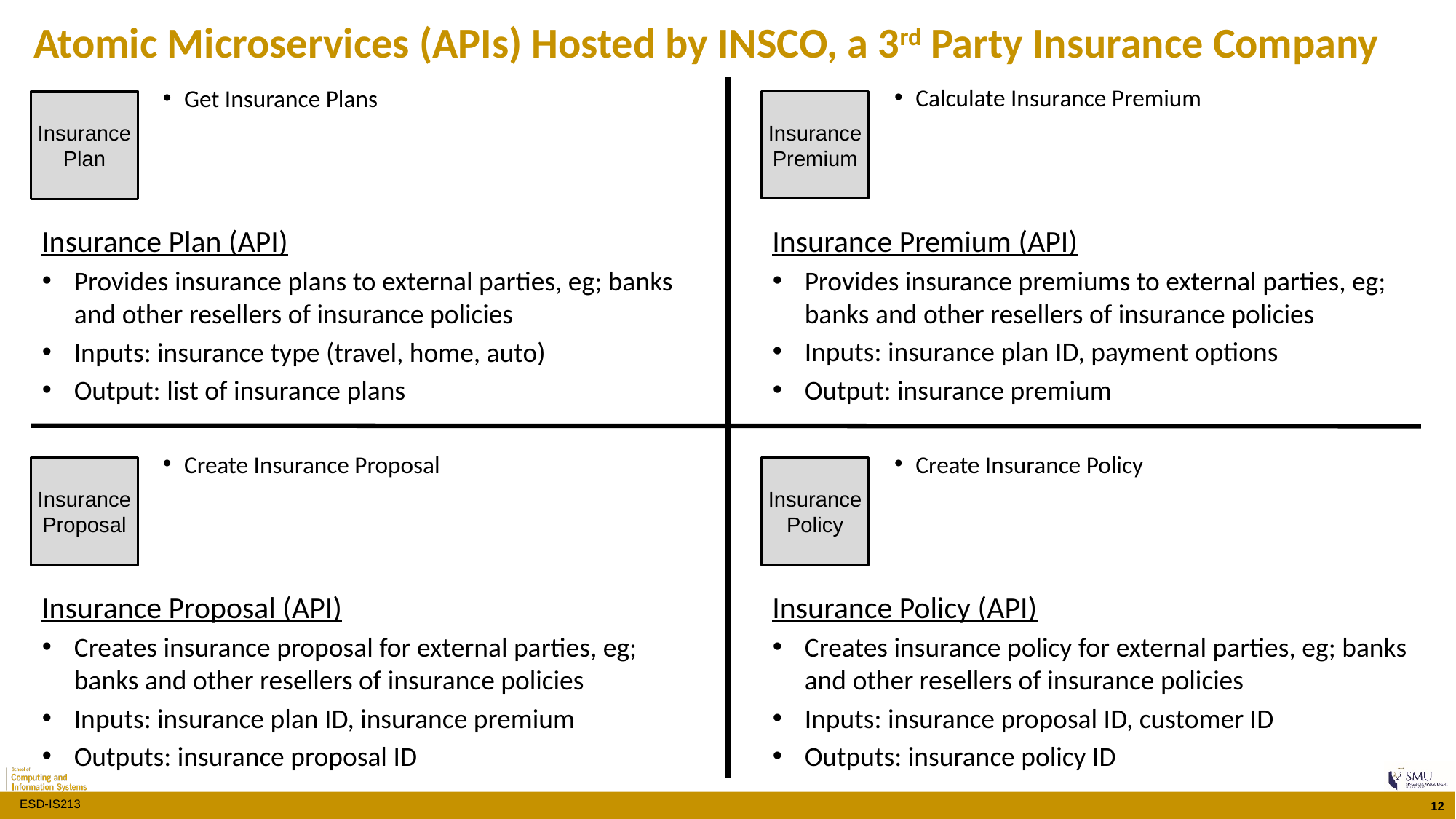

Atomic Microservices (APIs) Hosted by INSCO, a 3rd Party Insurance Company
Calculate Insurance Premium

Get Insurance Plans

Insurance Premium
Insurance Plan
Insurance Premium (API)
Provides insurance premiums to external parties, eg; banks and other resellers of insurance policies
Inputs: insurance plan ID, payment options
Output: insurance premium

Insurance Plan (API)
Provides insurance plans to external parties, eg; banks and other resellers of insurance policies
Inputs: insurance type (travel, home, auto)
Output: list of insurance plans
Create Insurance Proposal

Create Insurance Policy

Insurance Proposal
Insurance Policy
Insurance Proposal (API)
Creates insurance proposal for external parties, eg; banks and other resellers of insurance policies
Inputs: insurance plan ID, insurance premium
Outputs: insurance proposal ID
Insurance Policy (API)
Creates insurance policy for external parties, eg; banks and other resellers of insurance policies
Inputs: insurance proposal ID, customer ID
Outputs: insurance policy ID